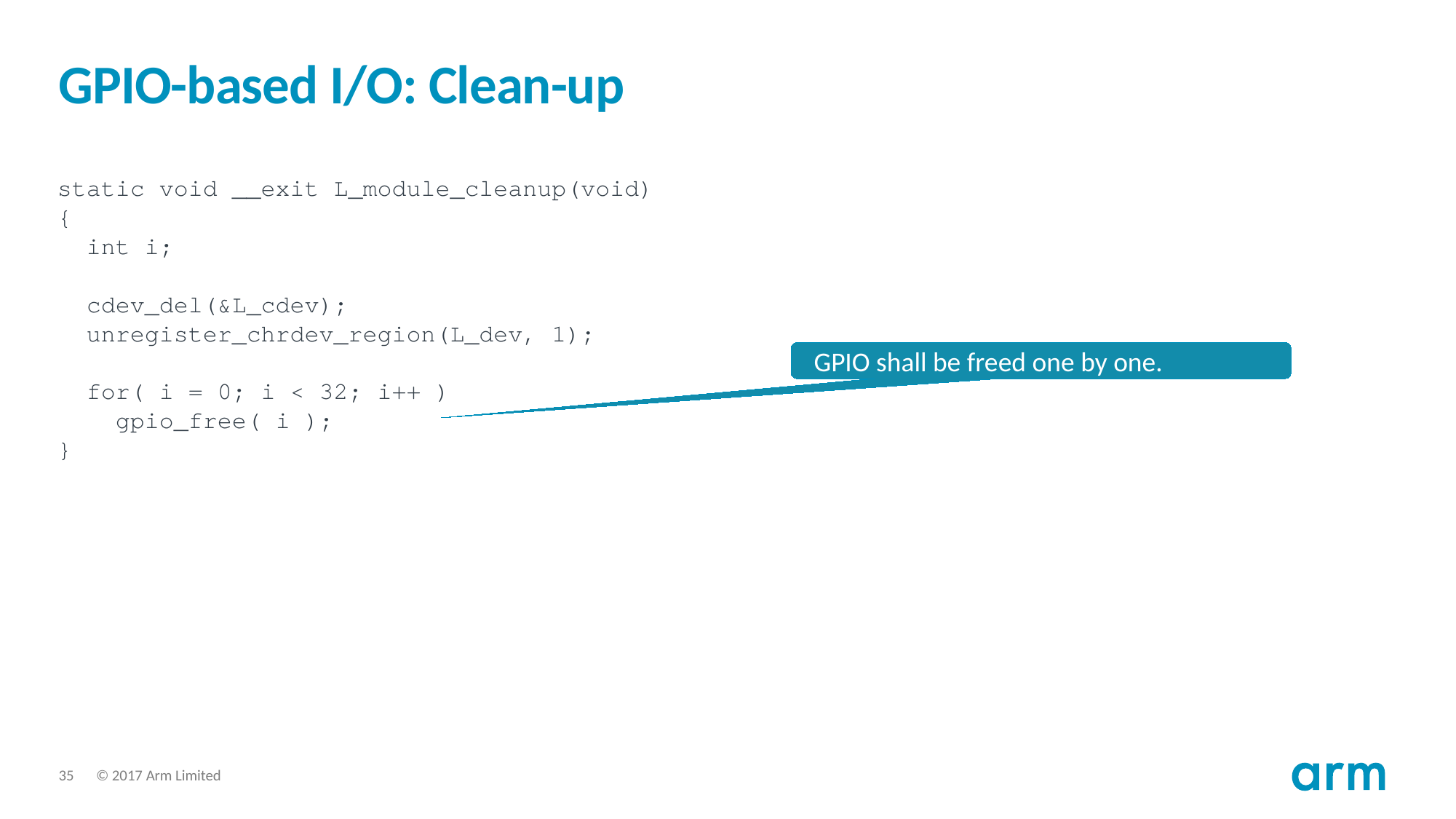

# GPIO-based I/O: Clean-up
static void __exit L_module_cleanup(void)
{
  int i;

  cdev_del(&L_cdev);
  unregister_chrdev_region(L_dev, 1);

  for( i = 0; i < 32; i++ )
    gpio_free( i );
}

GPIO shall be freed one by one.